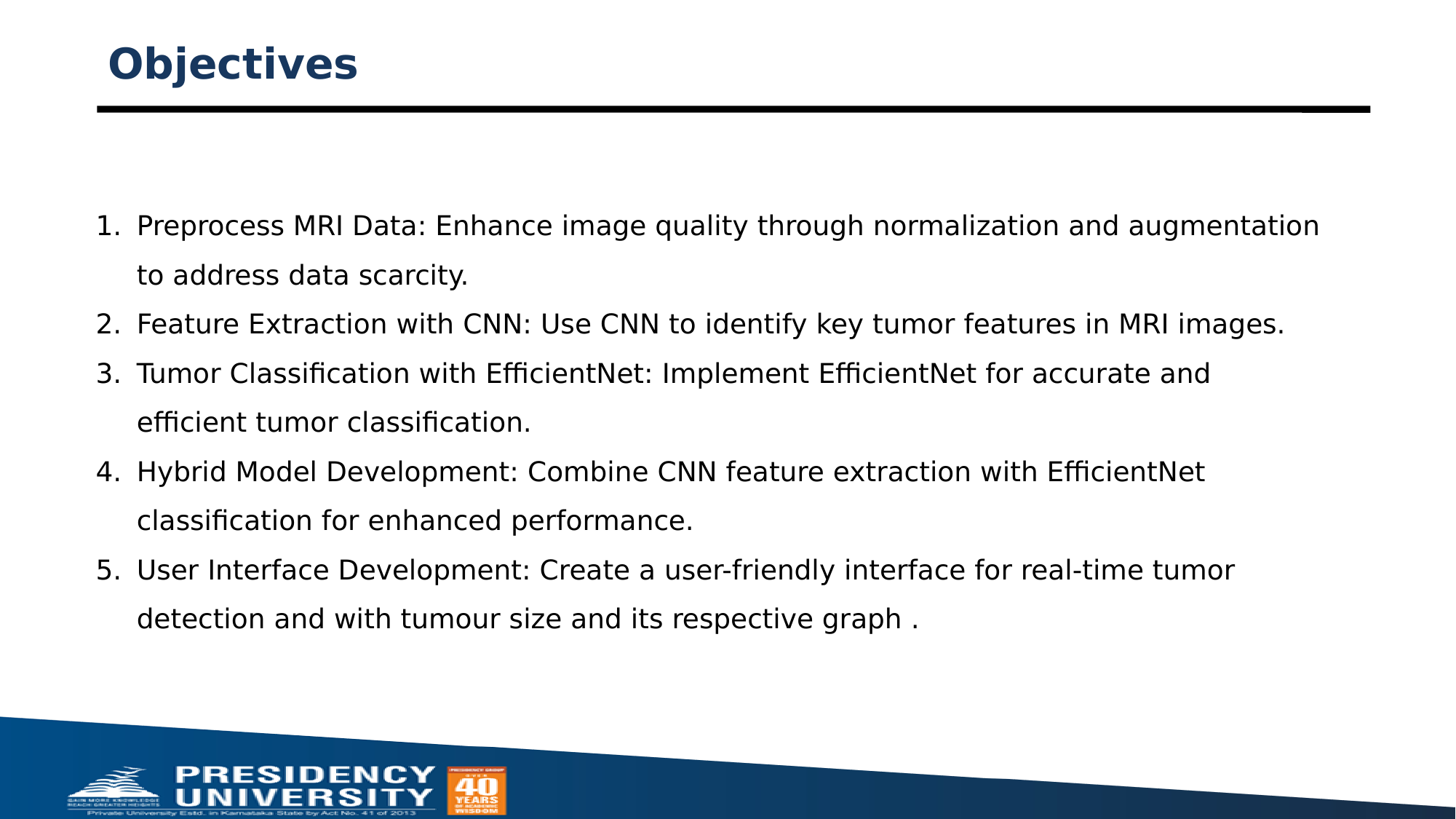

# Objectives
Preprocess MRI Data: Enhance image quality through normalization and augmentation to address data scarcity.
Feature Extraction with CNN: Use CNN to identify key tumor features in MRI images.
Tumor Classification with EfficientNet: Implement EfficientNet for accurate and efficient tumor classification.
Hybrid Model Development: Combine CNN feature extraction with EfficientNet classification for enhanced performance.
User Interface Development: Create a user-friendly interface for real-time tumor detection and with tumour size and its respective graph .